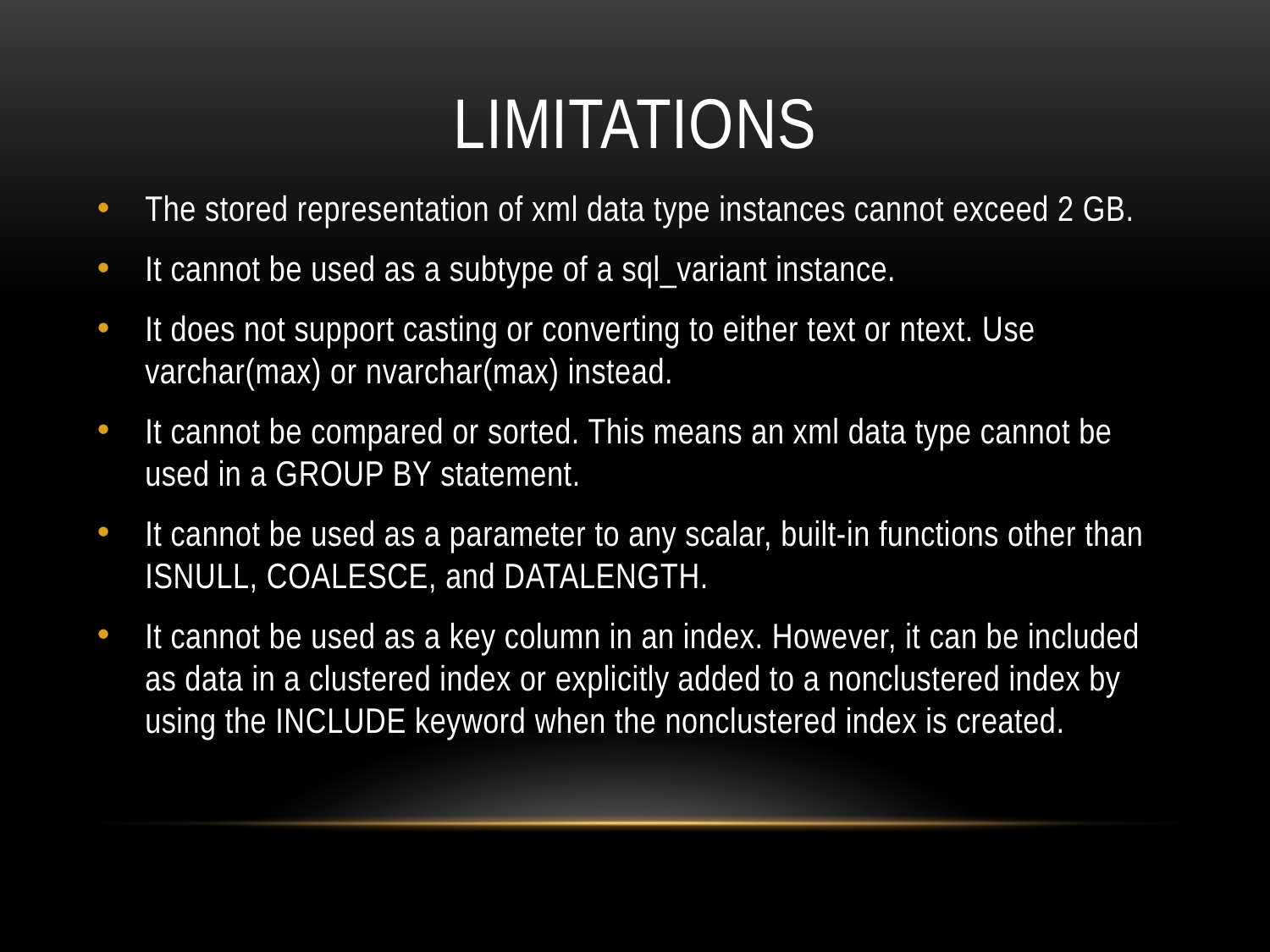

# LIMITATIONS
The stored representation of xml data type instances cannot exceed 2 GB.
It cannot be used as a subtype of a sql_variant instance.
It does not support casting or converting to either text or ntext. Use varchar(max) or nvarchar(max) instead.
It cannot be compared or sorted. This means an xml data type cannot be used in a GROUP BY statement.
It cannot be used as a parameter to any scalar, built-in functions other than ISNULL, COALESCE, and DATALENGTH.
It cannot be used as a key column in an index. However, it can be included as data in a clustered index or explicitly added to a nonclustered index by using the INCLUDE keyword when the nonclustered index is created.